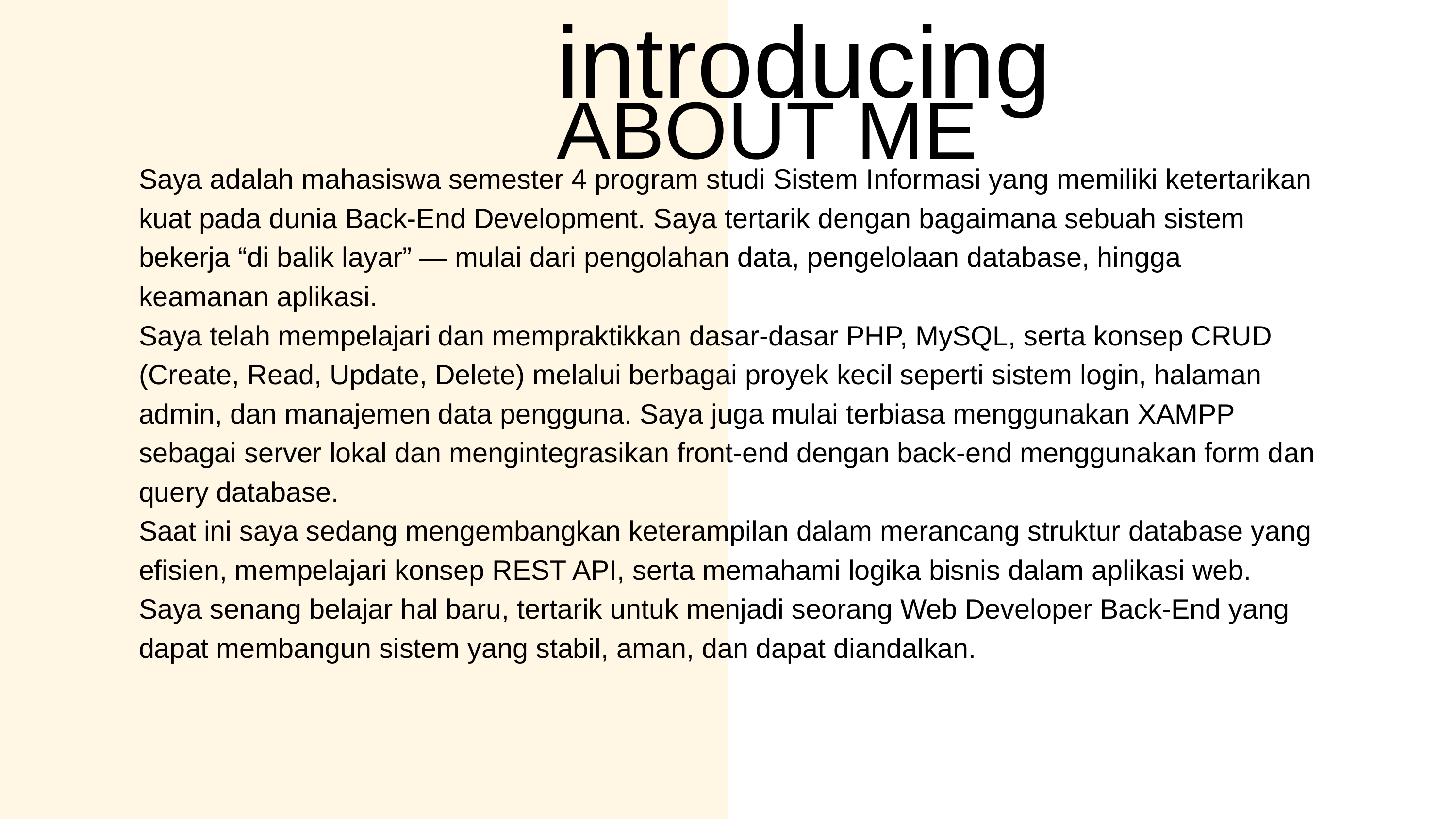

introducing
ABOUT ME
Saya adalah mahasiswa semester 4 program studi Sistem Informasi yang memiliki ketertarikan kuat pada dunia Back-End Development. Saya tertarik dengan bagaimana sebuah sistem bekerja “di balik layar” — mulai dari pengolahan data, pengelolaan database, hingga keamanan aplikasi.
Saya telah mempelajari dan mempraktikkan dasar-dasar PHP, MySQL, serta konsep CRUD (Create, Read, Update, Delete) melalui berbagai proyek kecil seperti sistem login, halaman admin, dan manajemen data pengguna. Saya juga mulai terbiasa menggunakan XAMPP sebagai server lokal dan mengintegrasikan front-end dengan back-end menggunakan form dan query database.
Saat ini saya sedang mengembangkan keterampilan dalam merancang struktur database yang efisien, mempelajari konsep REST API, serta memahami logika bisnis dalam aplikasi web.
Saya senang belajar hal baru, tertarik untuk menjadi seorang Web Developer Back-End yang dapat membangun sistem yang stabil, aman, dan dapat diandalkan.